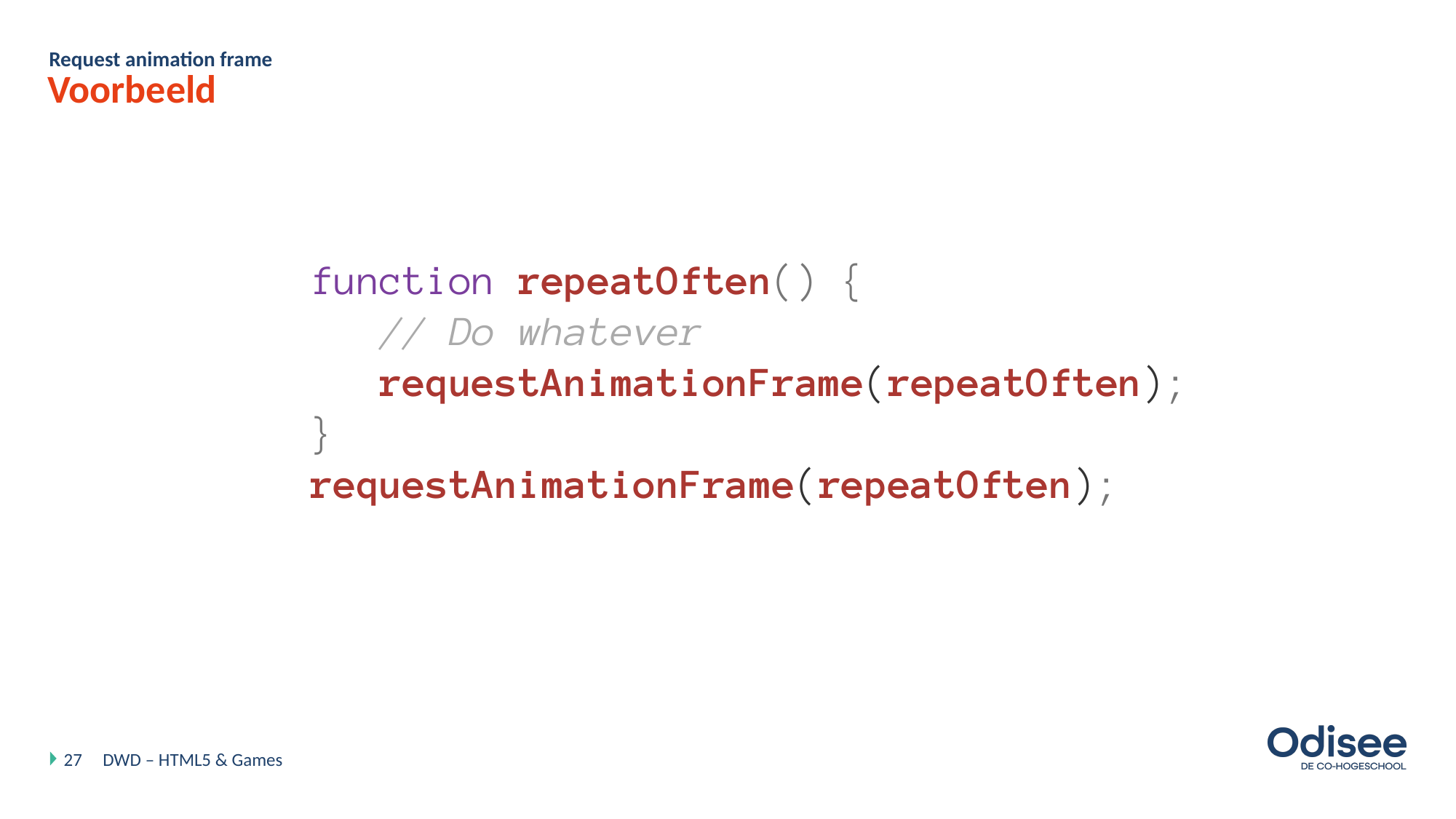

Request animation frame
# Voorbeeld
function repeatOften() {
   // Do whatever
   requestAnimationFrame(repeatOften);
}
requestAnimationFrame(repeatOften);

27
DWD – HTML5 & Games